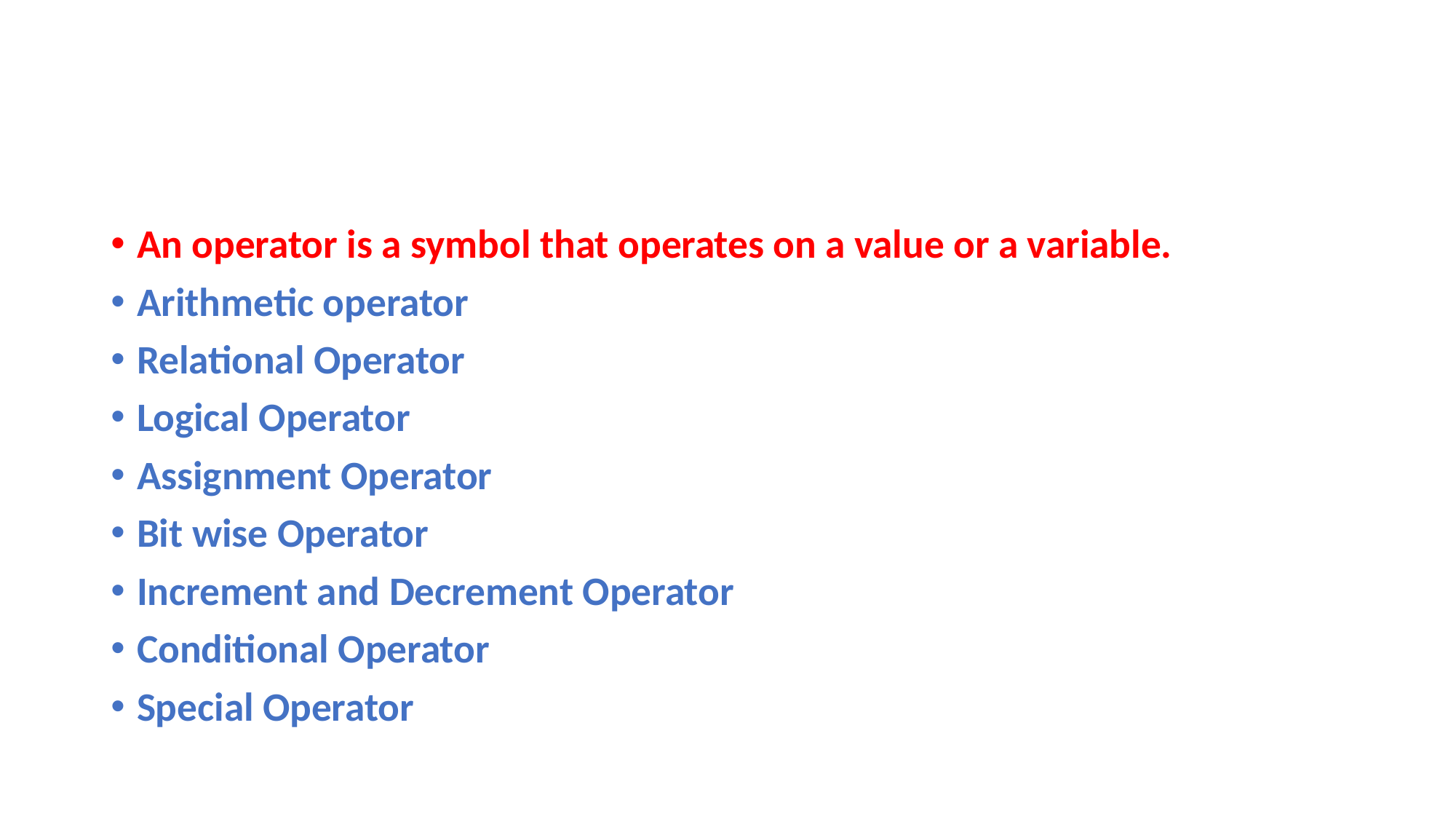

#
An operator is a symbol that operates on a value or a variable.
Arithmetic operator
Relational Operator
Logical Operator
Assignment Operator
Bit wise Operator
Increment and Decrement Operator
Conditional Operator
Special Operator